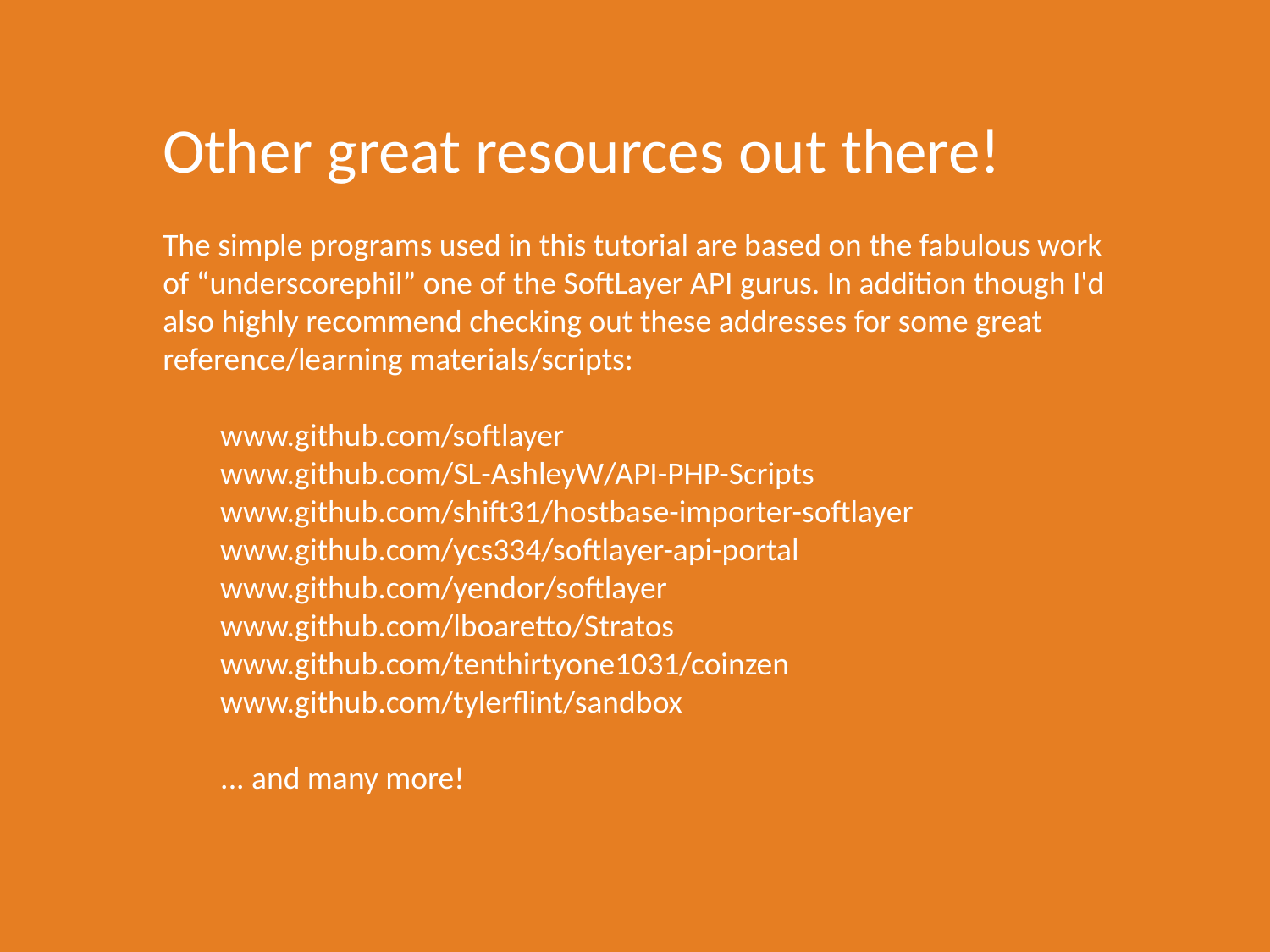

Other great resources out there!

The simple programs used in this tutorial are based on the fabulous work
of “underscorephil” one of the SoftLayer API gurus. In addition though I'd
also highly recommend checking out these addresses for some great
reference/learning materials/scripts:

        www.github.com/softlayer
        www.github.com/SL-AshleyW/API-PHP-Scripts
        www.github.com/shift31/hostbase-importer-softlayer
        www.github.com/ycs334/softlayer-api-portal
        www.github.com/yendor/softlayer
        www.github.com/lboaretto/Stratos
        www.github.com/tenthirtyone1031/coinzen
        www.github.com/tylerflint/sandbox

        ... and many more!